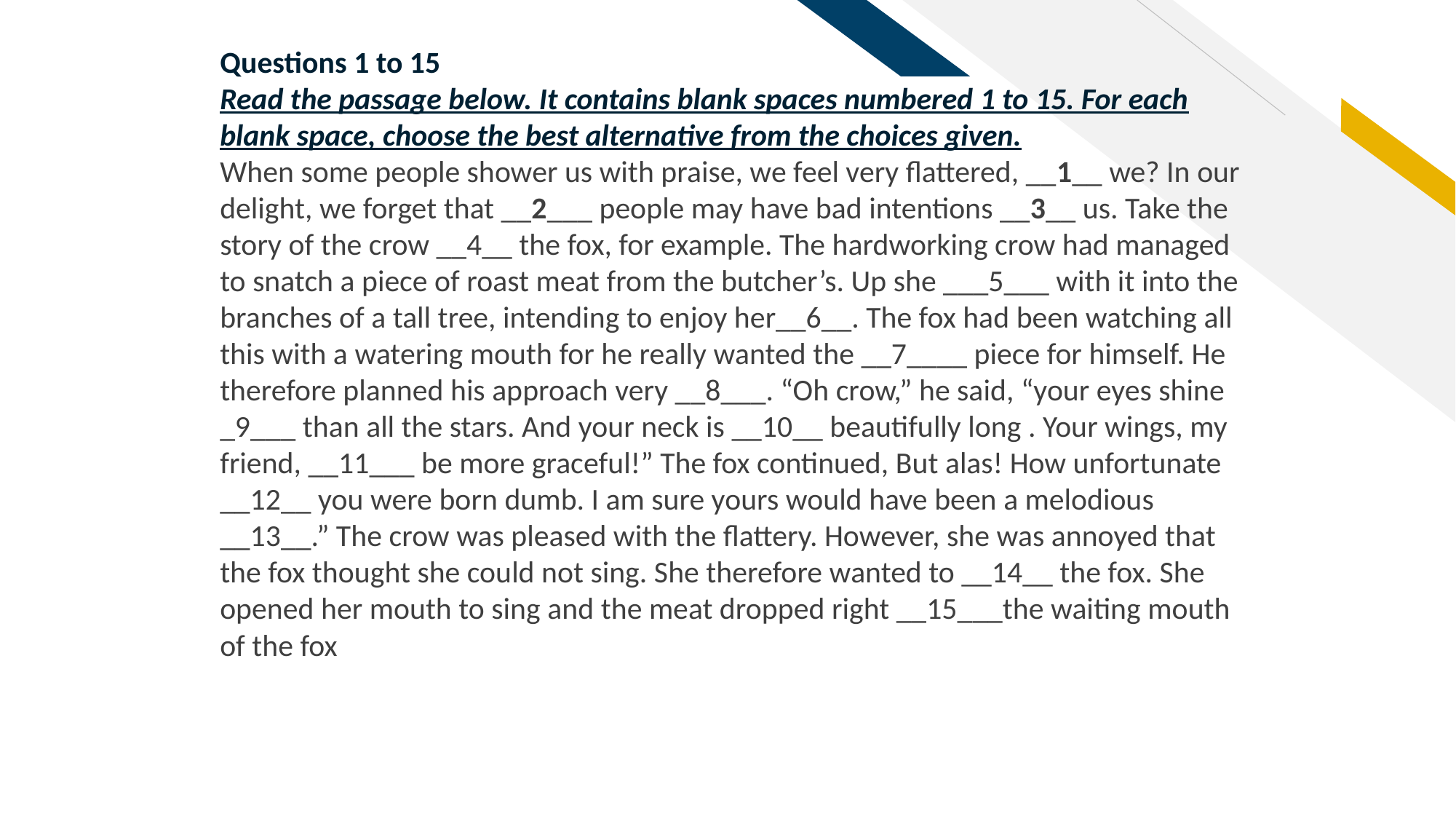

Questions 1 to 15
Read the passage below. It contains blank spaces numbered 1 to 15. For each blank space, choose the best alternative from the choices given.
When some people shower us with praise, we feel very flattered, __1__ we? In our delight, we forget that __2___ people may have bad intentions __3__ us. Take the story of the crow __4__ the fox, for example. The hardworking crow had managed to snatch a piece of roast meat from the butcher’s. Up she ___5___ with it into the branches of a tall tree, intending to enjoy her__6__. The fox had been watching all this with a watering mouth for he really wanted the __7____ piece for himself. He therefore planned his approach very __8___. “Oh crow,” he said, “your eyes shine _9___ than all the stars. And your neck is __10__ beautifully long . Your wings, my friend, __11___ be more graceful!” The fox continued, But alas! How unfortunate __12__ you were born dumb. I am sure yours would have been a melodious __13__.” The crow was pleased with the flattery. However, she was annoyed that the fox thought she could not sing. She therefore wanted to __14__ the fox. She opened her mouth to sing and the meat dropped right __15___the waiting mouth of the fox